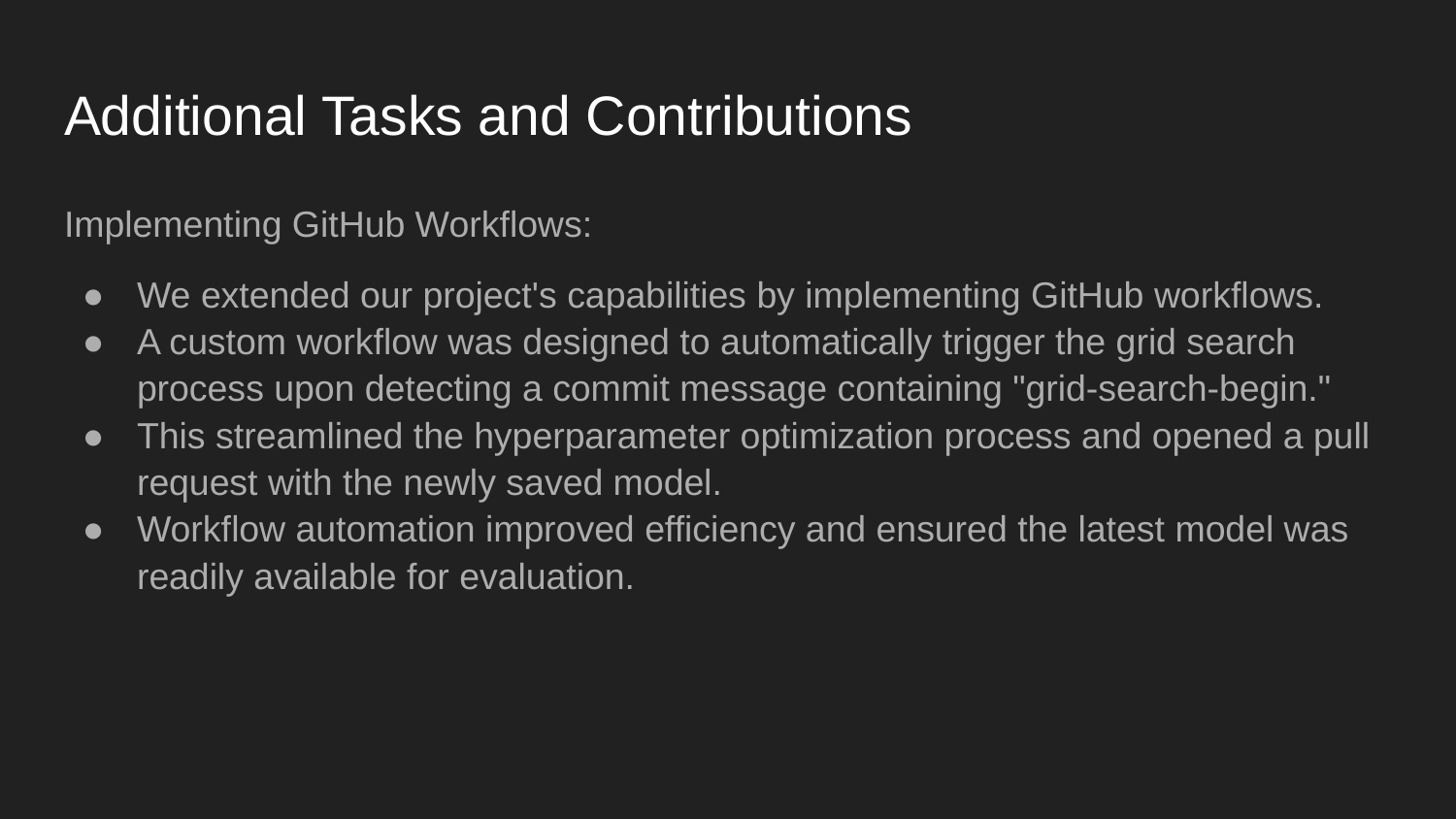

# Additional Tasks and Contributions
Implementing GitHub Workflows:
We extended our project's capabilities by implementing GitHub workflows.
A custom workflow was designed to automatically trigger the grid search process upon detecting a commit message containing "grid-search-begin."
This streamlined the hyperparameter optimization process and opened a pull request with the newly saved model.
Workflow automation improved efficiency and ensured the latest model was readily available for evaluation.